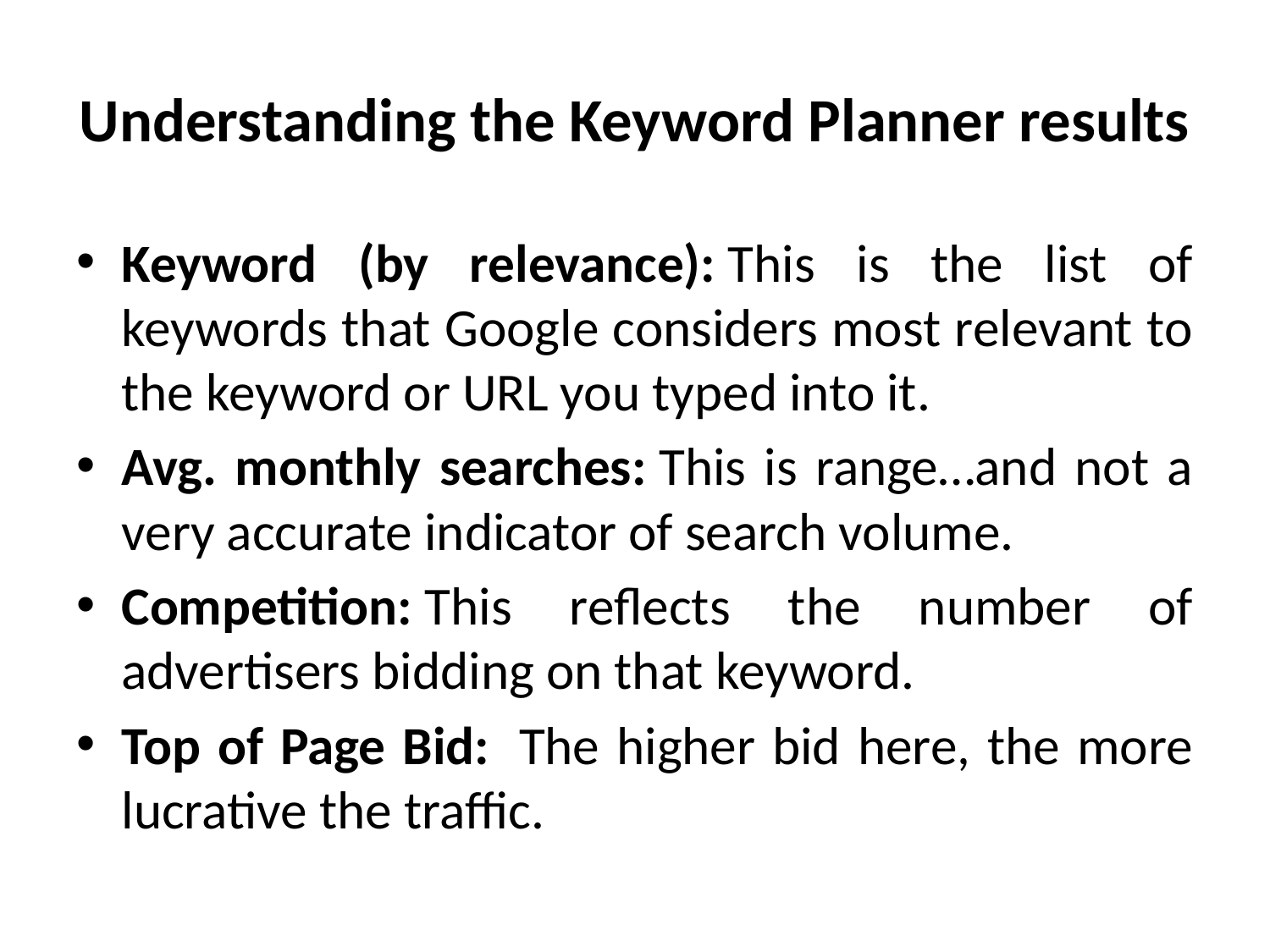

# Understanding the Keyword Planner results
Keyword (by relevance): This is the list of keywords that Google considers most relevant to the keyword or URL you typed into it.
Avg. monthly searches: This is range…and not a very accurate indicator of search volume.
Competition: This reflects the number of advertisers bidding on that keyword.
Top of Page Bid:  The higher bid here, the more lucrative the traffic.